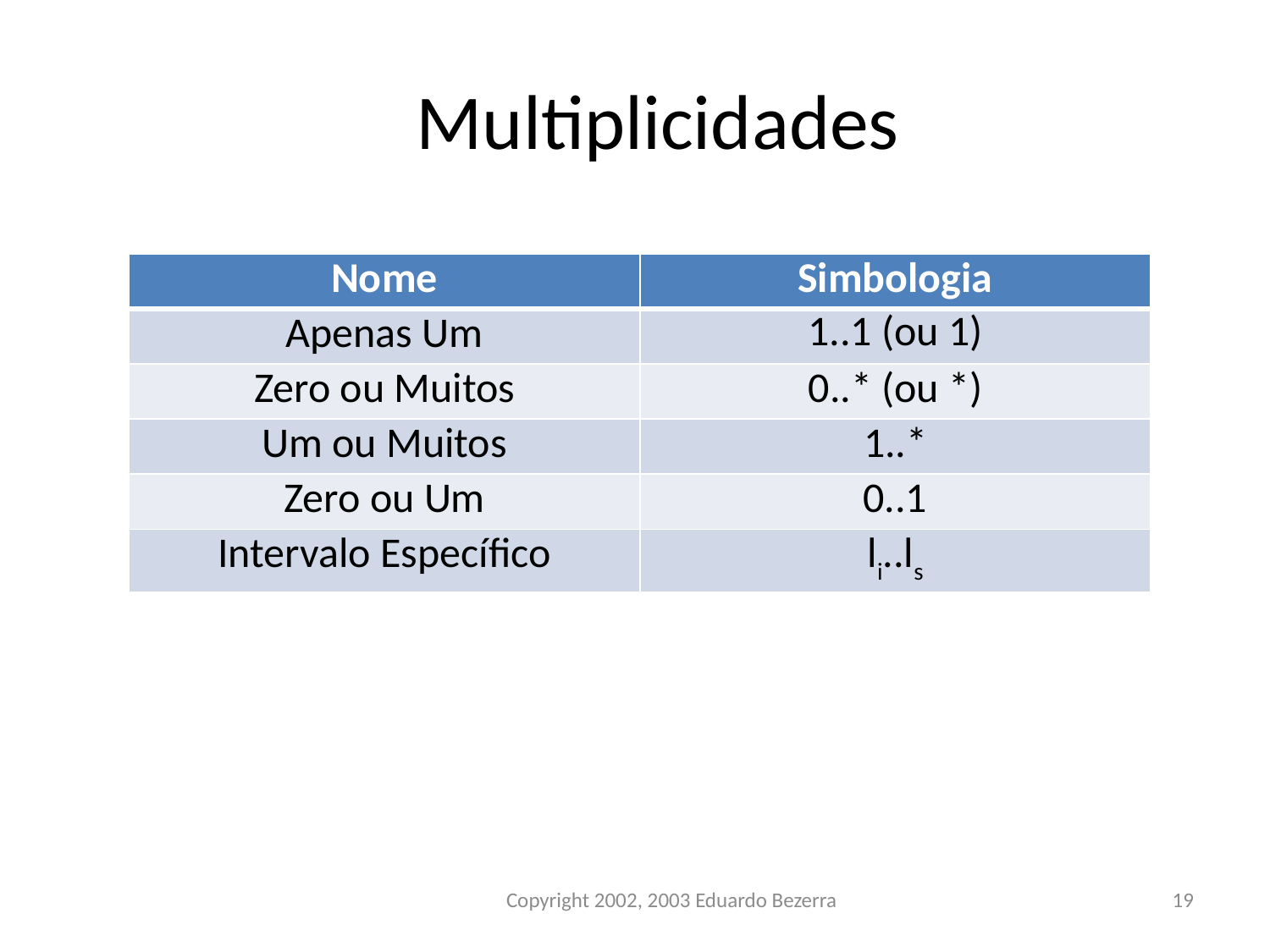

# Multiplicidades
| Nome | Simbologia |
| --- | --- |
| Apenas Um | 1..1 (ou 1) |
| Zero ou Muitos | 0..\* (ou \*) |
| Um ou Muitos | 1..\* |
| Zero ou Um | 0..1 |
| Intervalo Específico | li..ls |
Copyright 2002, 2003 Eduardo Bezerra
19